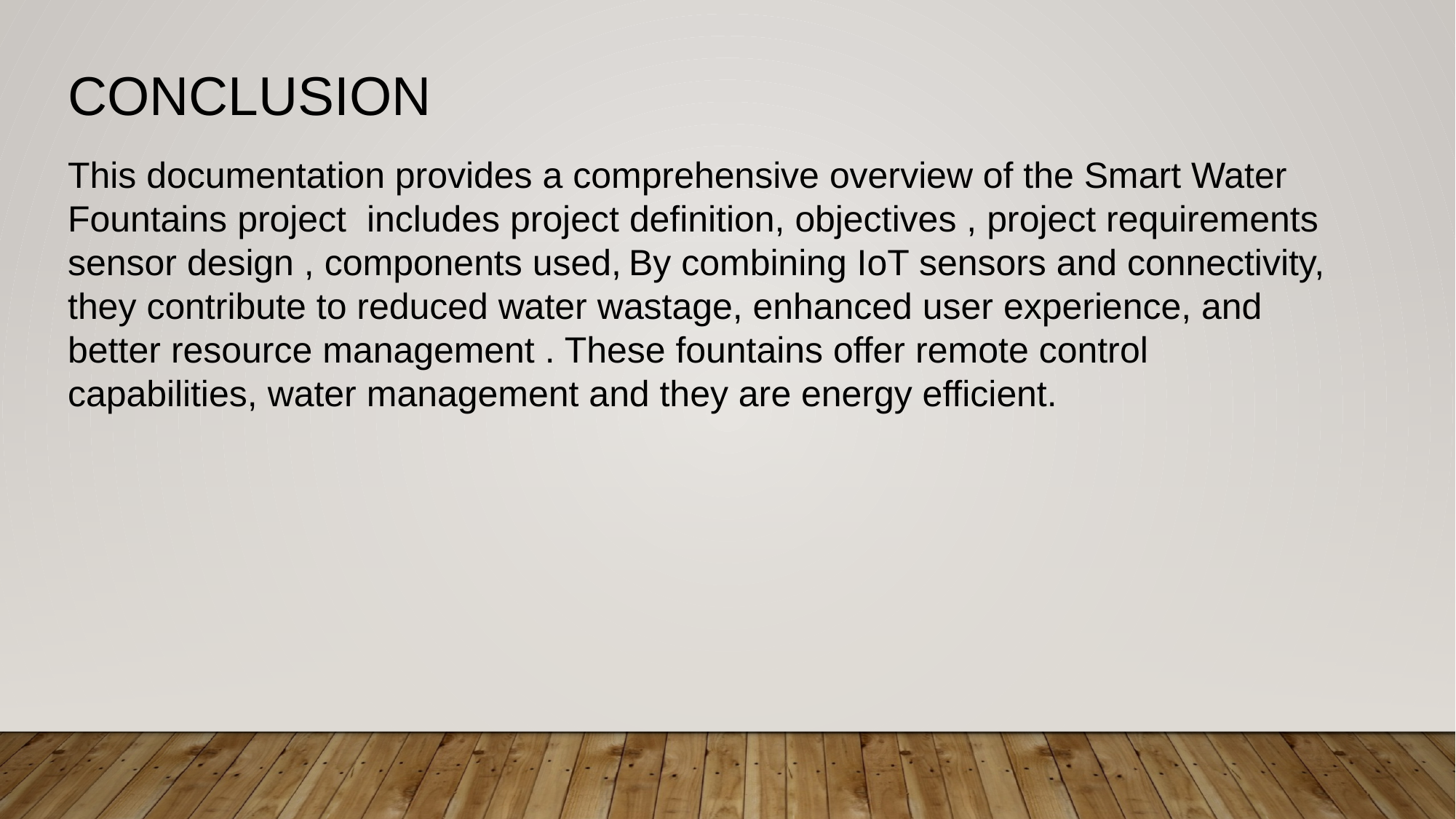

CONCLUSION
This documentation provides a comprehensive overview of the Smart Water Fountains project  includes project definition, objectives , project requirements sensor design , components used, By combining IoT sensors and connectivity, they contribute to reduced water wastage, enhanced user experience, and better resource management . These fountains offer remote control capabilities, water management and they are energy efficient.